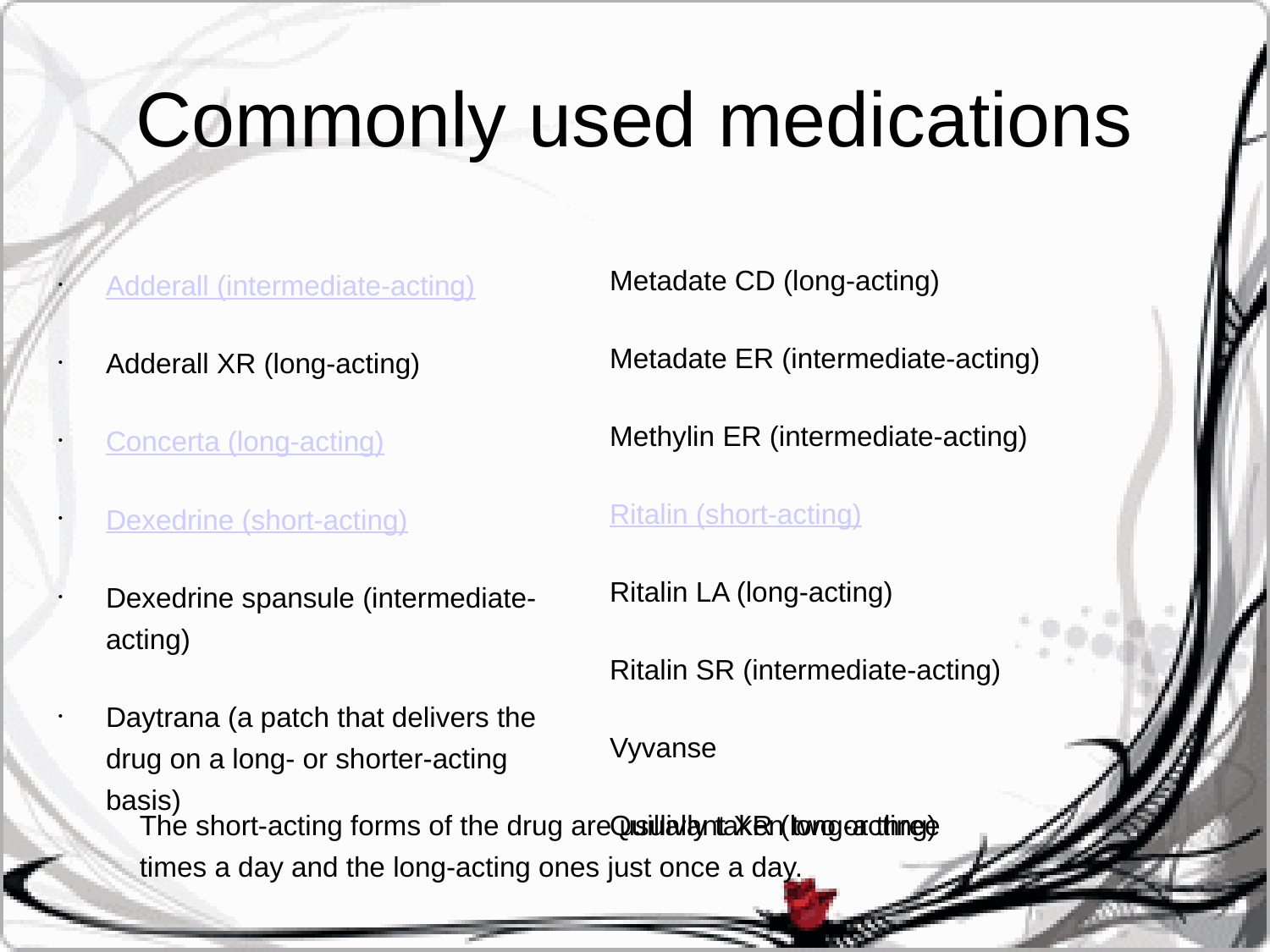

# Commonly used medications
Adderall (intermediate-acting)
Adderall XR (long-acting)
Concerta (long-acting)
Dexedrine (short-acting)
Dexedrine spansule (intermediate-acting)
Daytrana (a patch that delivers the drug on a long- or shorter-acting basis)

Metadate CD (long-acting)
Metadate ER (intermediate-acting)
Methylin ER (intermediate-acting)
Ritalin (short-acting)
Ritalin LA (long-acting)
Ritalin SR (intermediate-acting)
Vyvanse
Quillivant XR (long-acting)

The short-acting forms of the drug are usually taken two or three times a day and the long-acting ones just once a day.